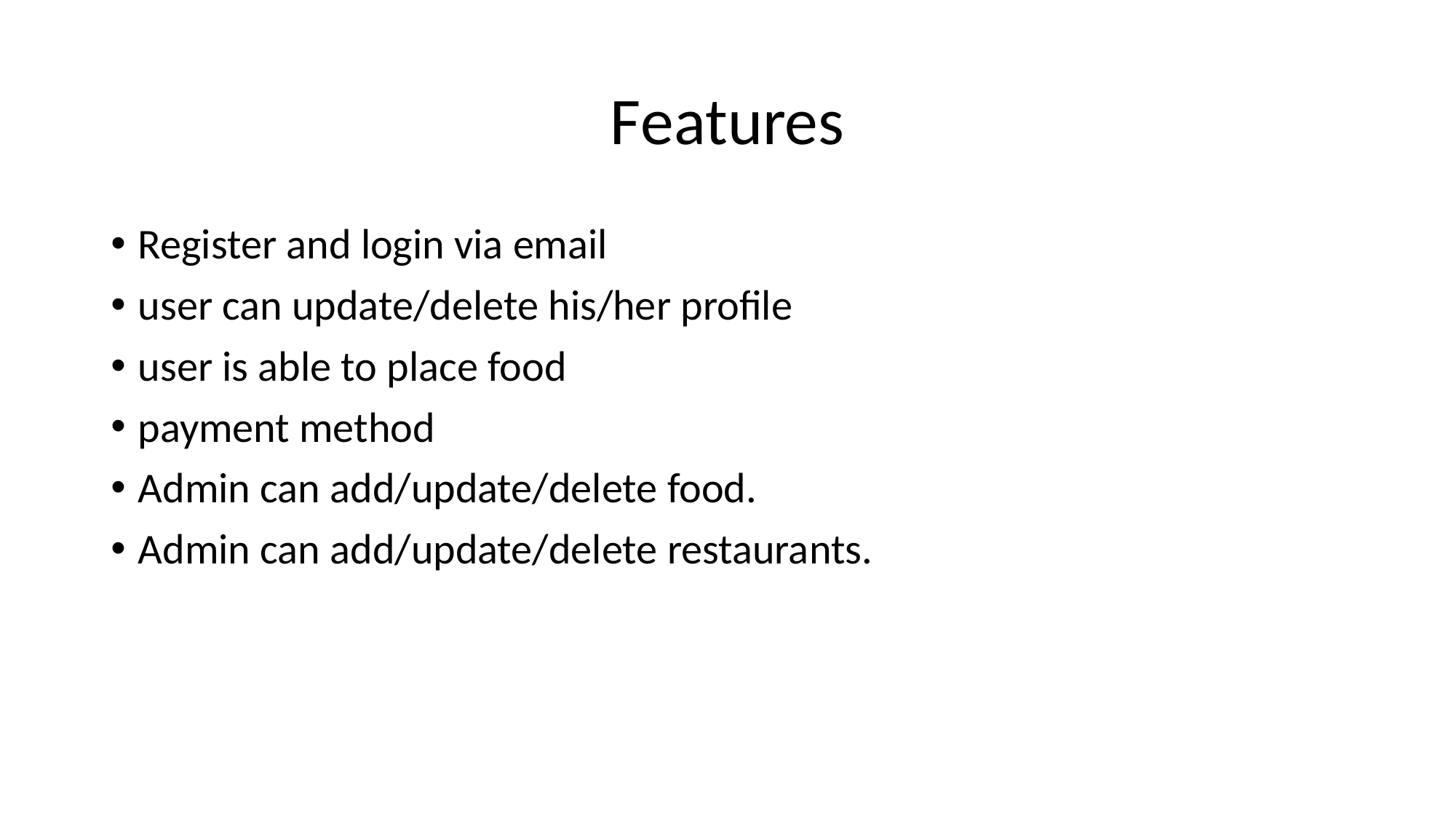

# Features
Register and login via email
user can update/delete his/her profile
user is able to place food
payment method
Admin can add/update/delete food.
Admin can add/update/delete restaurants.